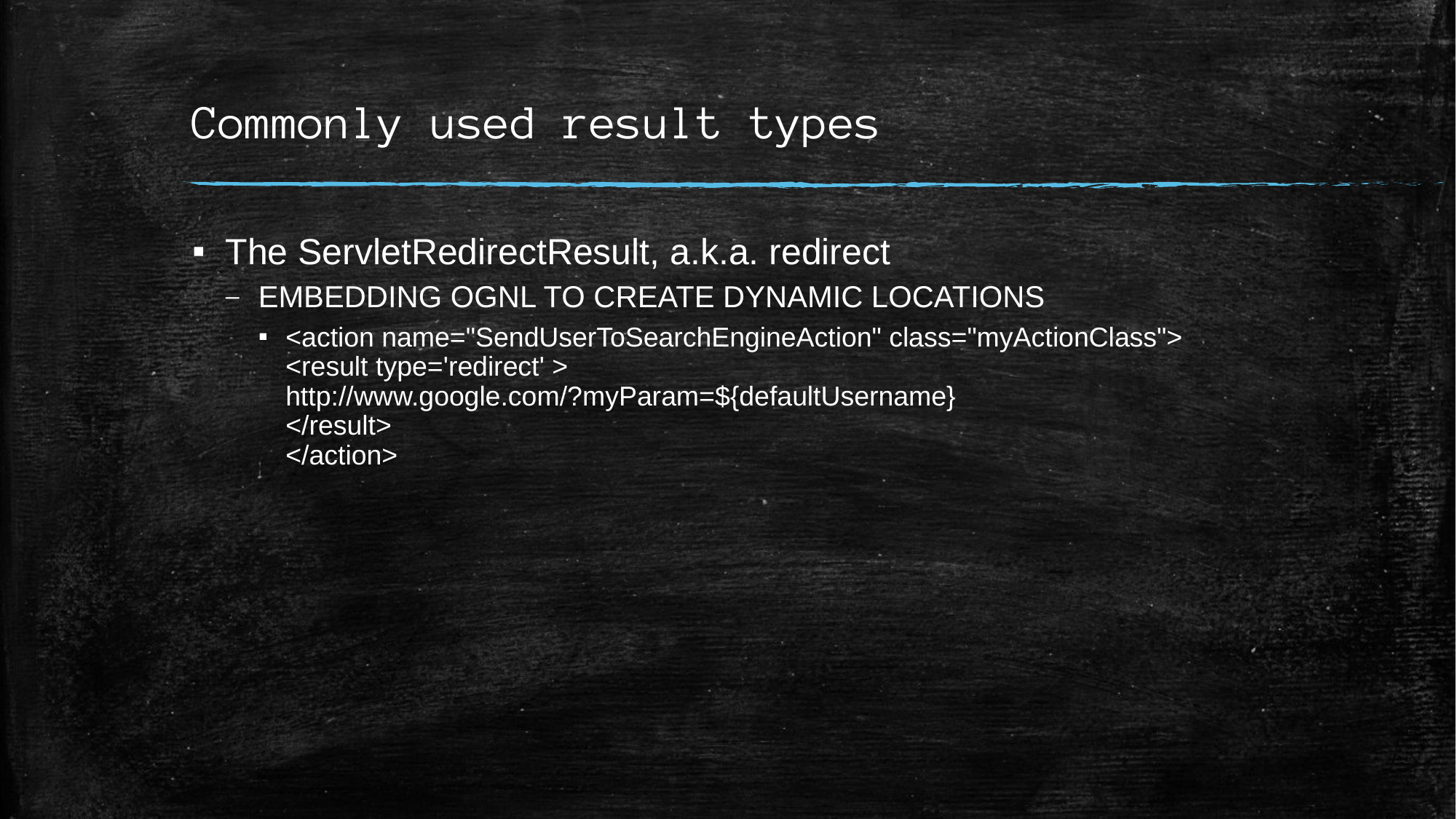

# Commonly used result types
The ServletRedirectResult, a.k.a. redirect
EMBEDDING OGNL TO CREATE DYNAMIC LOCATIONS
<action name="SendUserToSearchEngineAction" class="myActionClass">
<result type='redirect' >
http://www.google.com/?myParam=${defaultUsername}
</result>
</action>